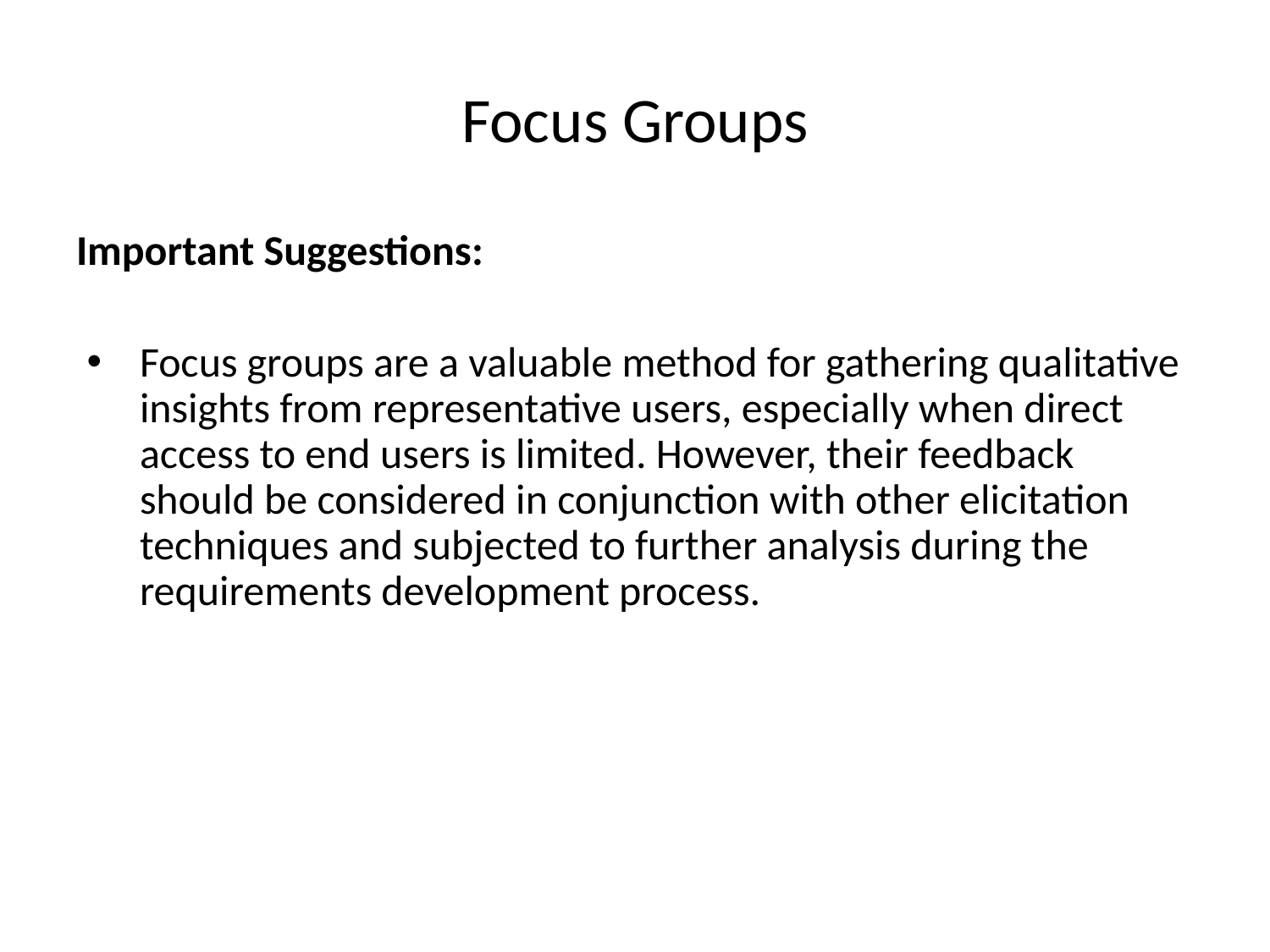

# Focus Groups
Important Suggestions:

Focus groups are a valuable method for gathering qualitative insights from representative users, especially when direct access to end users is limited. However, their feedback should be considered in conjunction with other elicitation techniques and subjected to further analysis during the requirements development process.